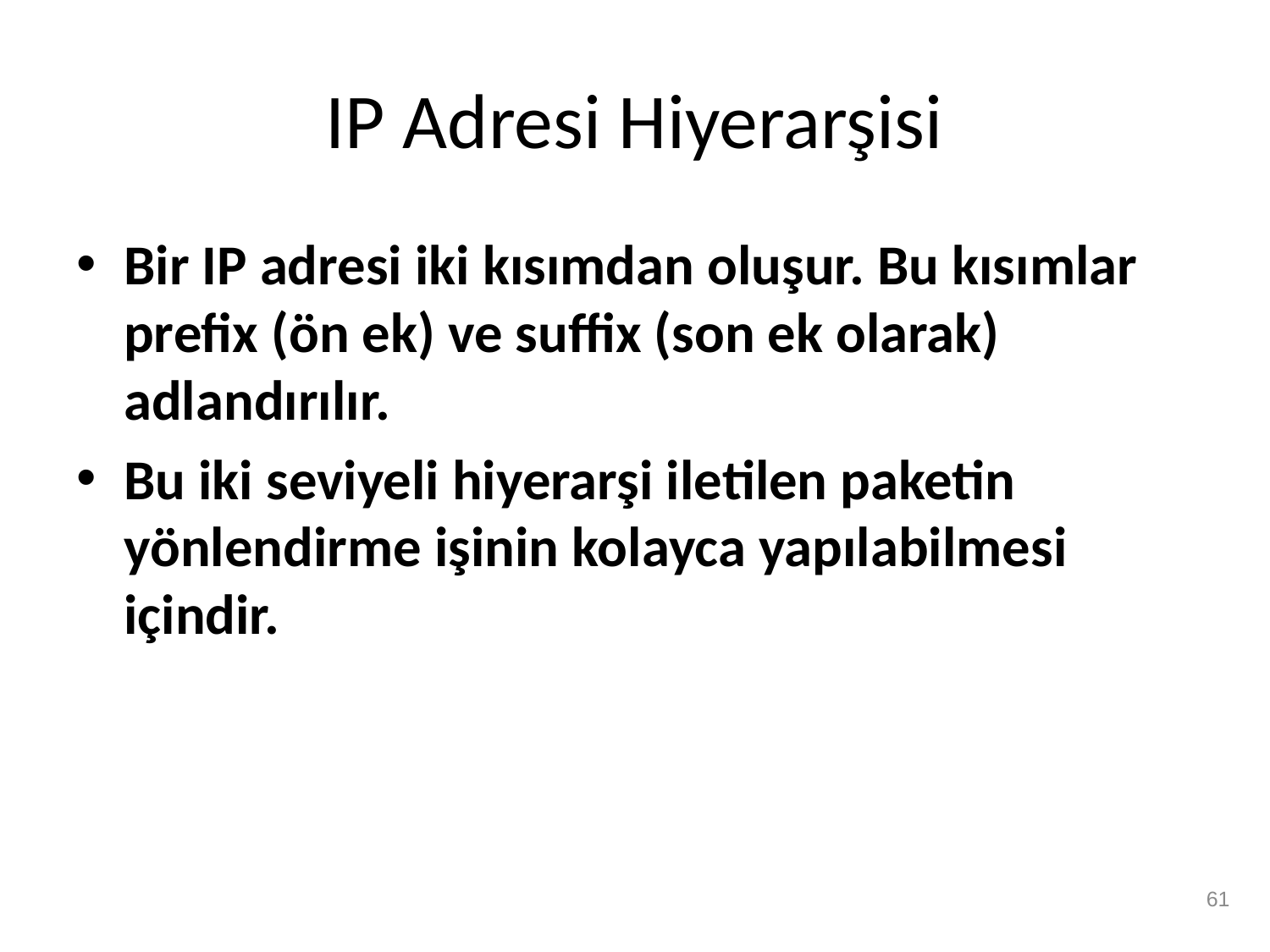

# IP Adresi Hiyerarşisi
Bir IP adresi iki kısımdan oluşur. Bu kısımlar prefix (ön ek) ve suffix (son ek olarak) adlandırılır.
Bu iki seviyeli hiyerarşi iletilen paketin yönlendirme işinin kolayca yapılabilmesi içindir.
61